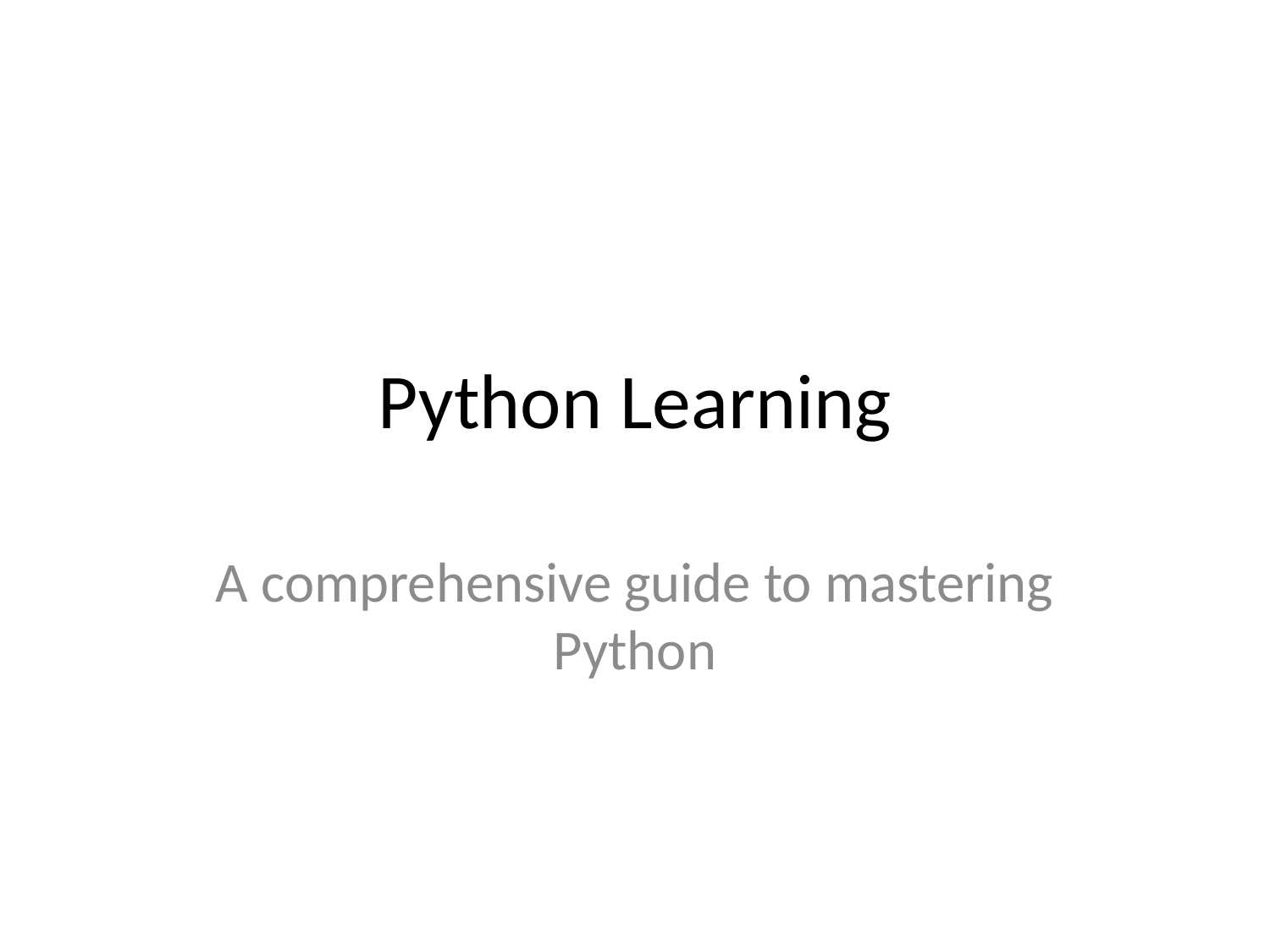

# Python Learning
A comprehensive guide to mastering Python